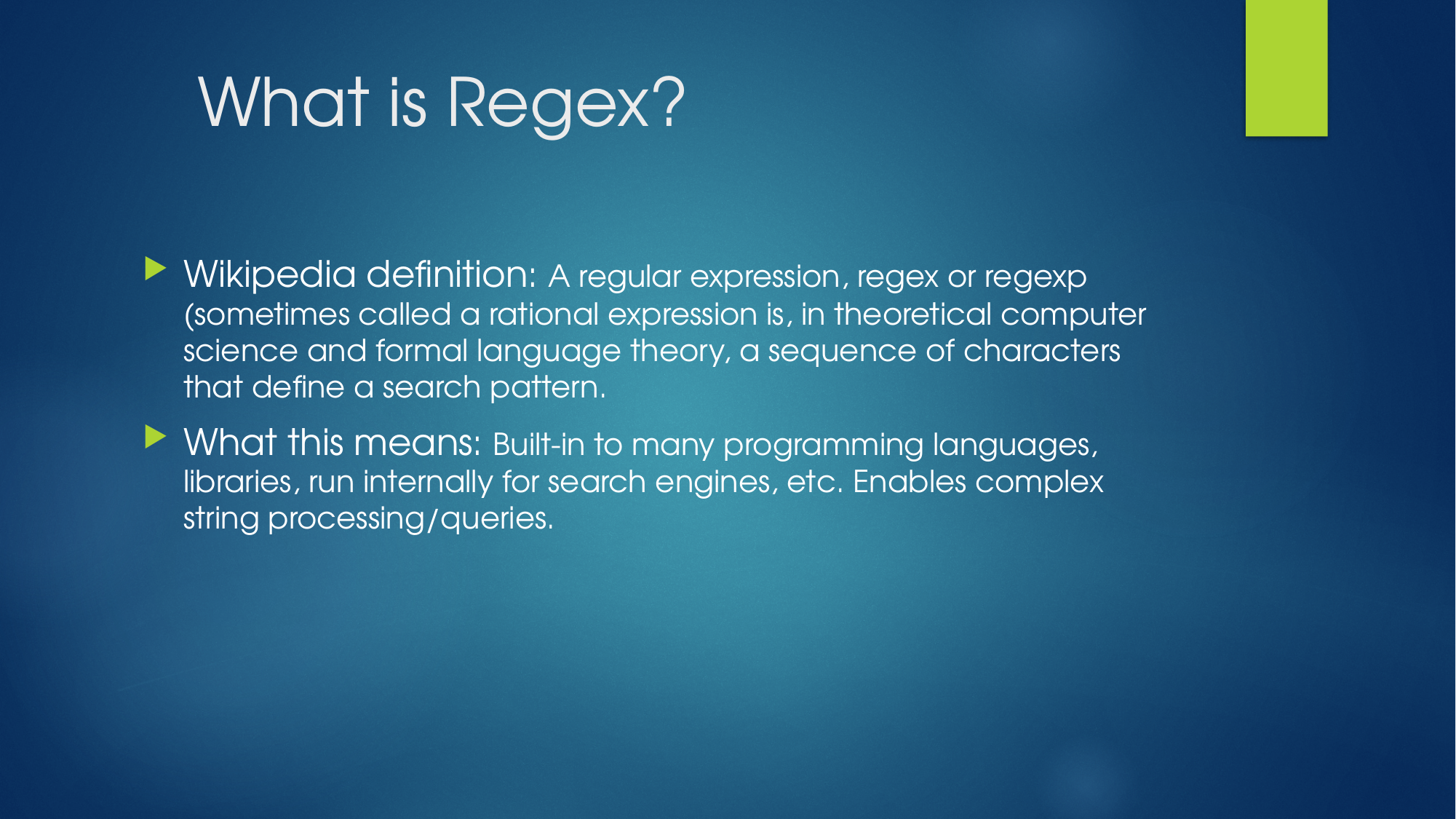

# What is Regex?
Wikipedia definition: A regular expression, regex or regexp (sometimes called a rational expression is, in theoretical computer science and formal language theory, a sequence of characters that define a search pattern.
What this means: Built-in to many programming languages, libraries, run internally for search engines, etc. Enables complex string processing/queries.